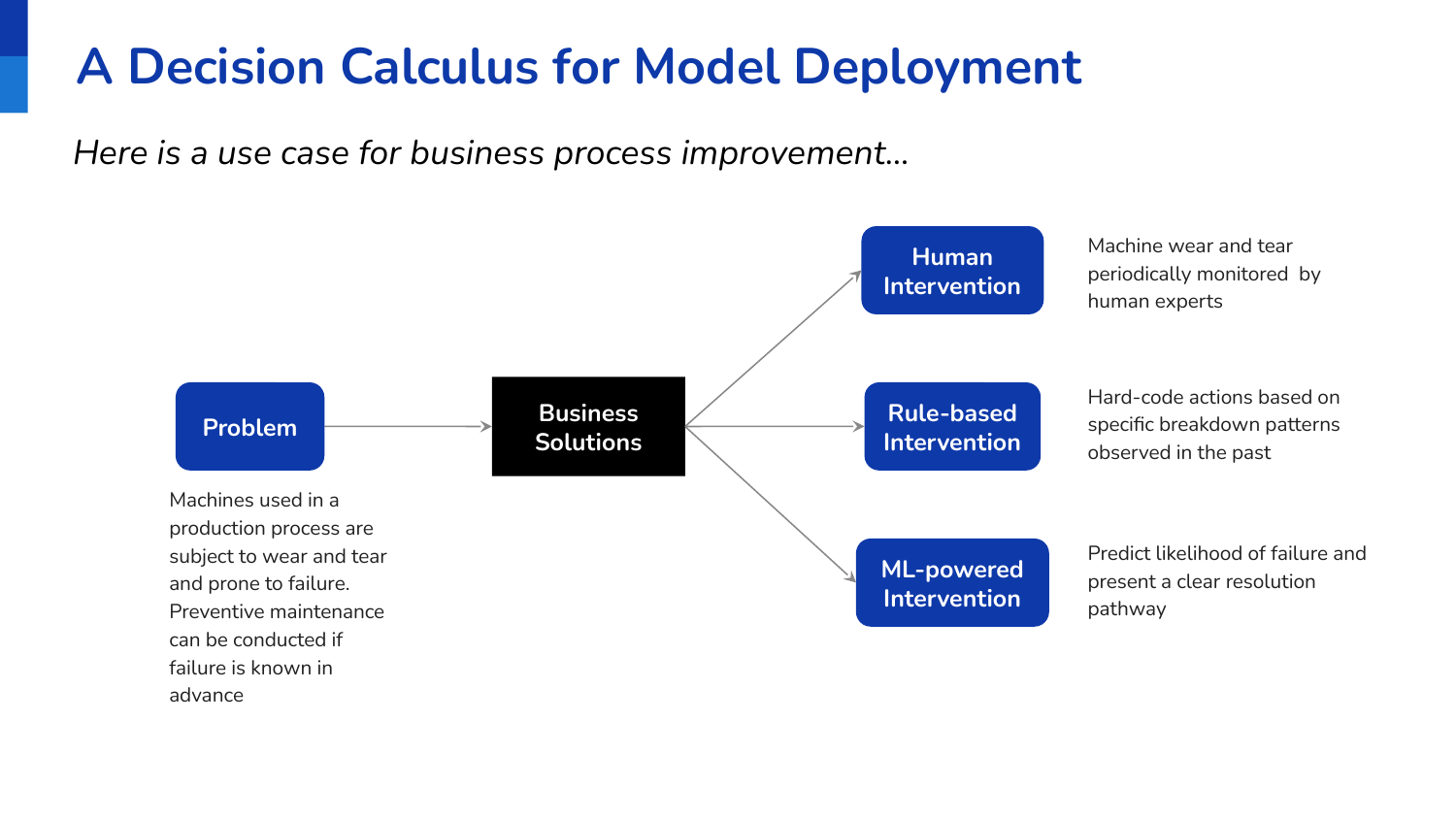

# A Decision Calculus for Model Deployment
Here is a use case for business process improvement…
Machine wear and tear periodically monitored  by human experts
Human Intervention
Hard-code actions based on specific breakdown patterns observed in the past
Business Solutions
Problem
Rule-based Intervention
Machines used in a production process are subject to wear and tear and prone to failure. Preventive maintenance can be conducted if failure is known in advance
Predict likelihood of failure and present a clear resolution pathway
ML-powered Intervention